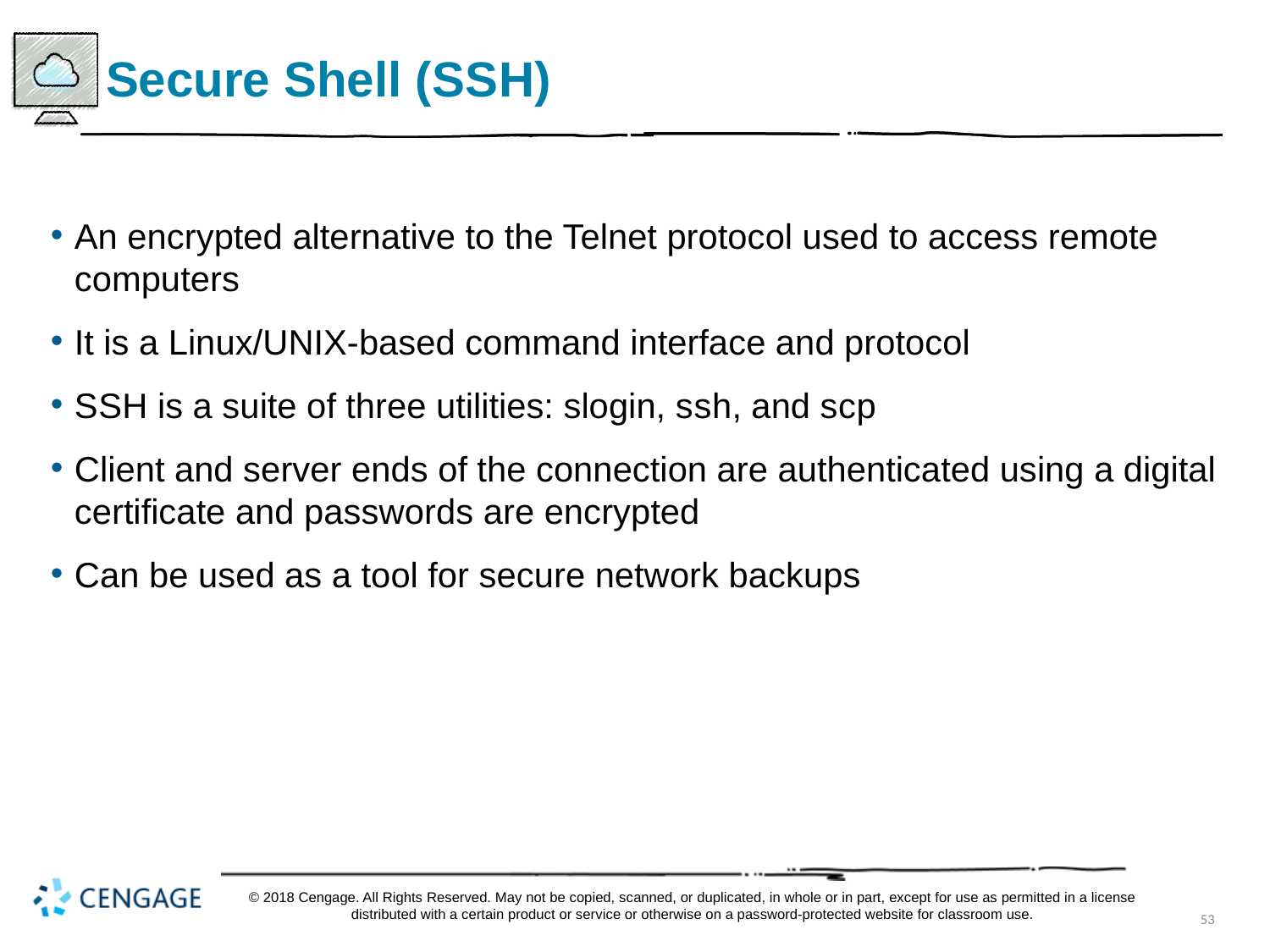

# Secure Shell (S S H)
An encrypted alternative to the Telnet protocol used to access remote computers
It is a Linux/UNIX-based command interface and protocol
S S H is a suite of three utilities: slogin, s s h, and s c p
Client and server ends of the connection are authenticated using a digital certificate and passwords are encrypted
Can be used as a tool for secure network backups
© 2018 Cengage. All Rights Reserved. May not be copied, scanned, or duplicated, in whole or in part, except for use as permitted in a license distributed with a certain product or service or otherwise on a password-protected website for classroom use.